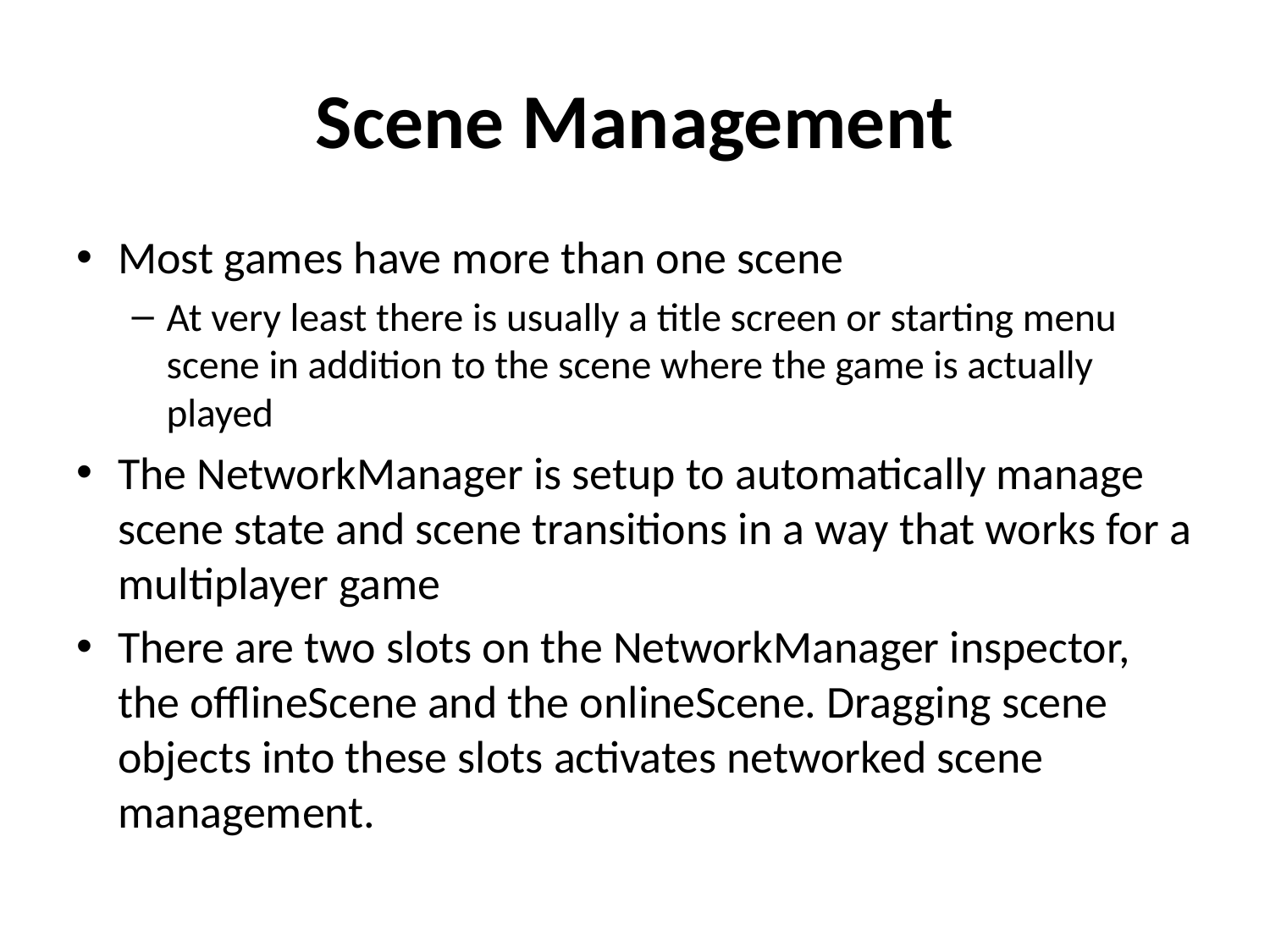

# Scene Management
Most games have more than one scene
At very least there is usually a title screen or starting menu scene in addition to the scene where the game is actually played
The NetworkManager is setup to automatically manage scene state and scene transitions in a way that works for a multiplayer game
There are two slots on the NetworkManager inspector, the offlineScene and the onlineScene. Dragging scene objects into these slots activates networked scene management.